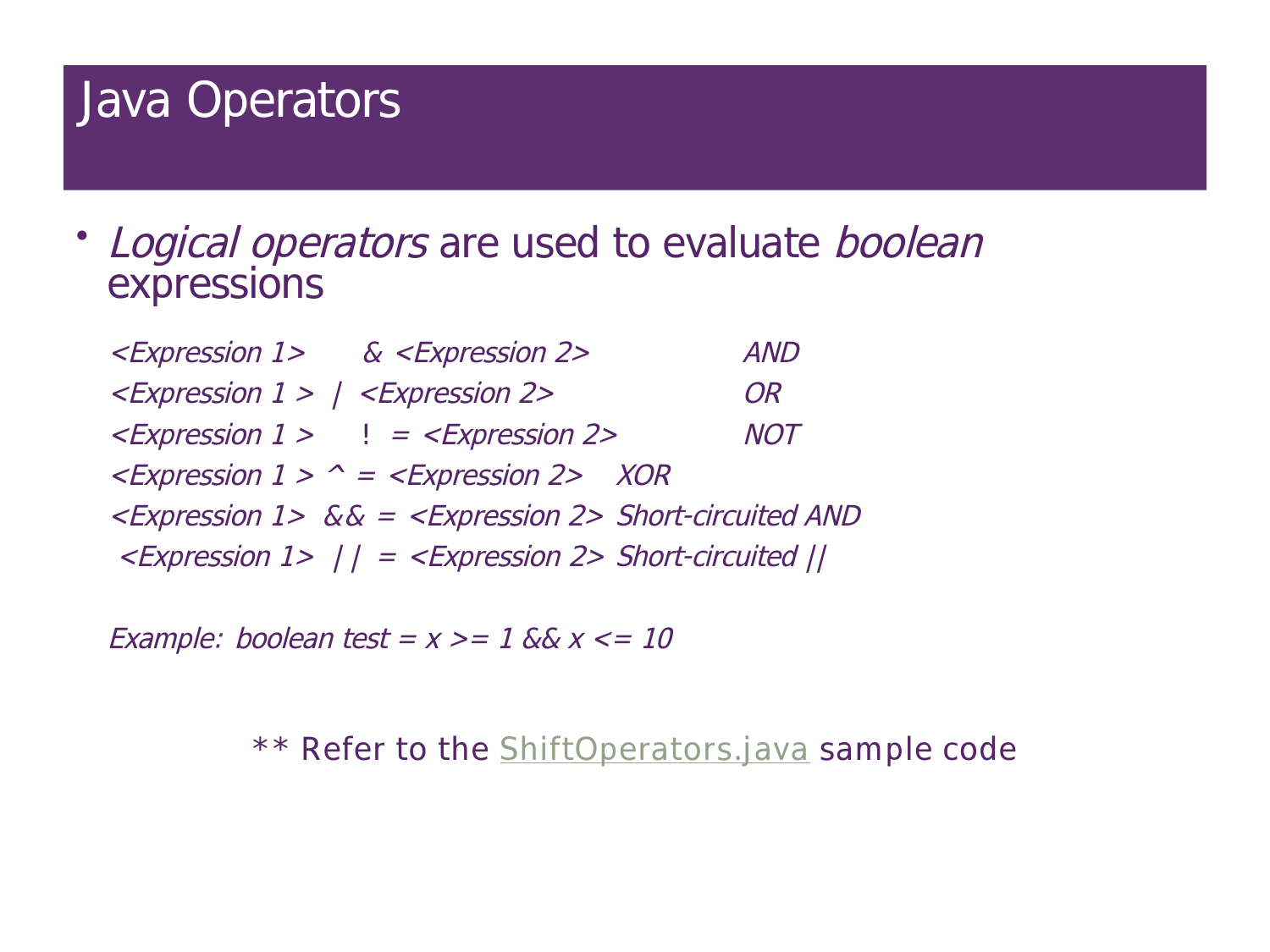

# Java Operators
Logical operators are used to evaluate boolean expressions

	<Expression 1> 	& <Expression 2>		AND
	<Expression 1 >  | <Expression 2> 		OR
	<Expression 1 > 	!  = <Expression 2>	NOT
	<Expression 1 > ^ = <Expression 2>	XOR
	<Expression 1>  && = <Expression 2>	Short-circuited AND
	 <Expression 1>  || = <Expression 2>	Short-circuited ||

	Example:	boolean test = x >= 1 && x <= 10

** Refer to the ShiftOperators.java sample code